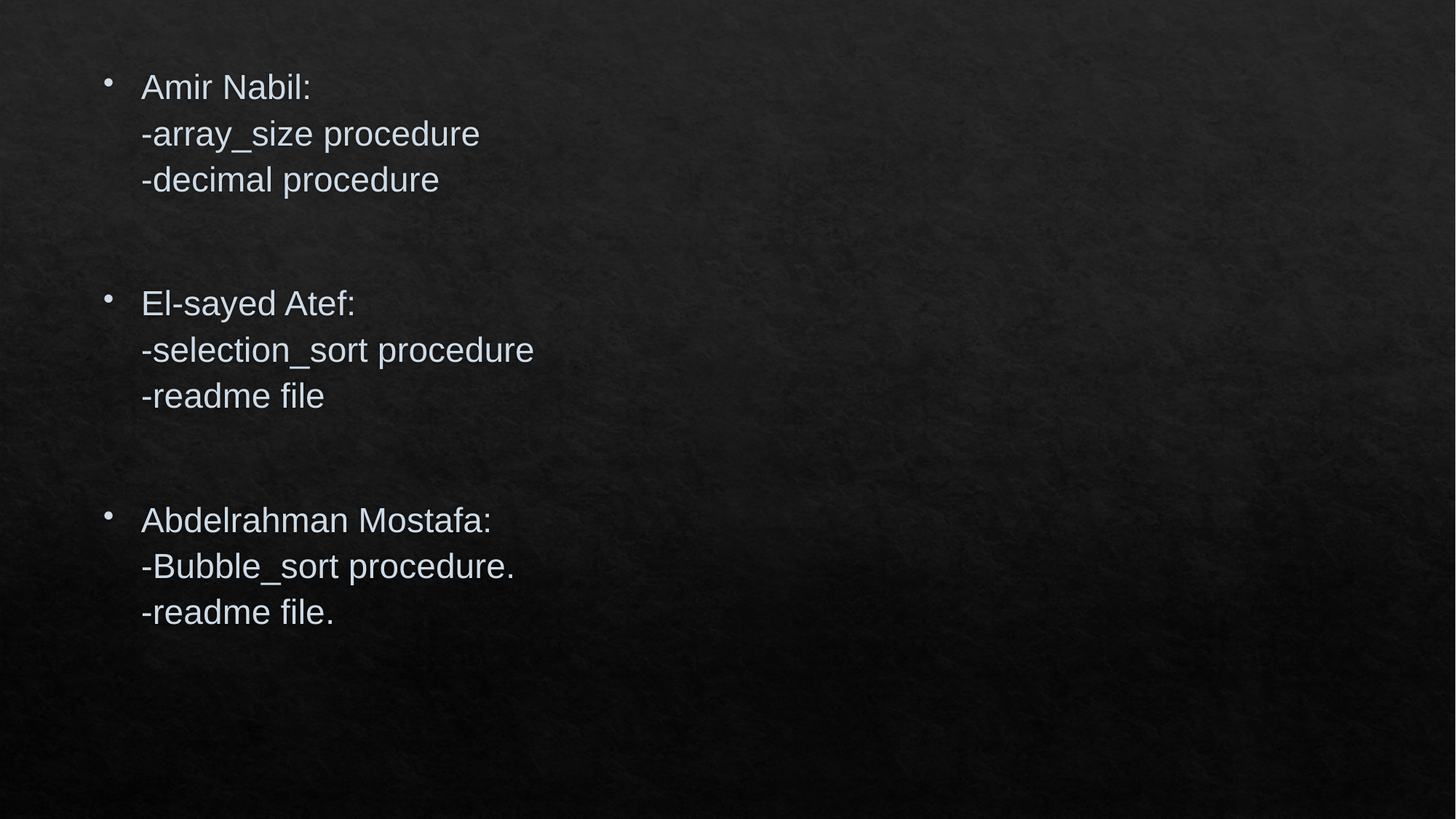

Amir Nabil:
-array_size procedure
-decimal procedure

El-sayed Atef:
-selection_sort procedure
-readme file

Abdelrahman Mostafa:
-Bubble_sort procedure.
-readme file.